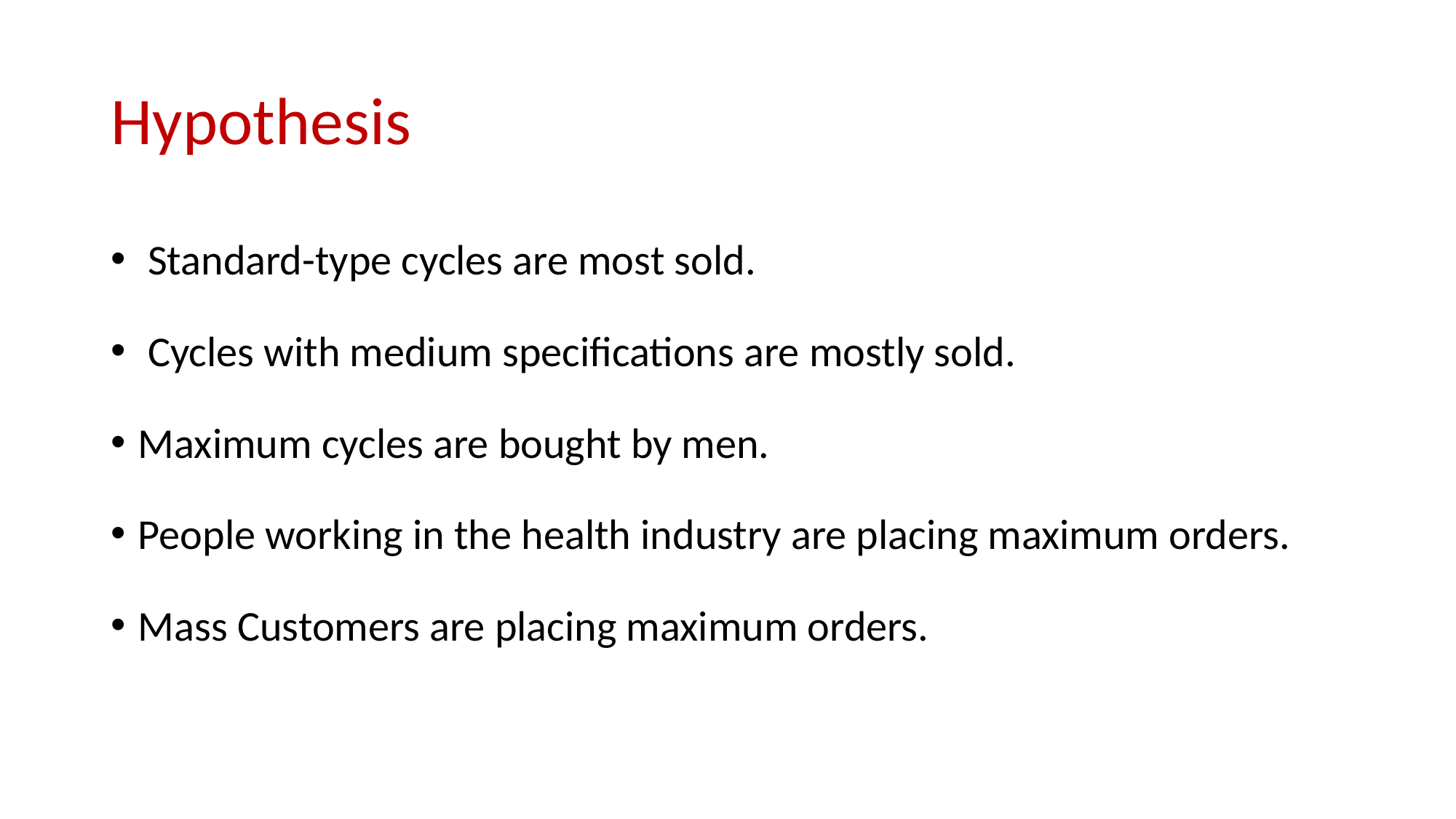

# Hypothesis
 Standard-type cycles are most sold.
 Cycles with medium specifications are mostly sold.
Maximum cycles are bought by men.
People working in the health industry are placing maximum orders.
Mass Customers are placing maximum orders.